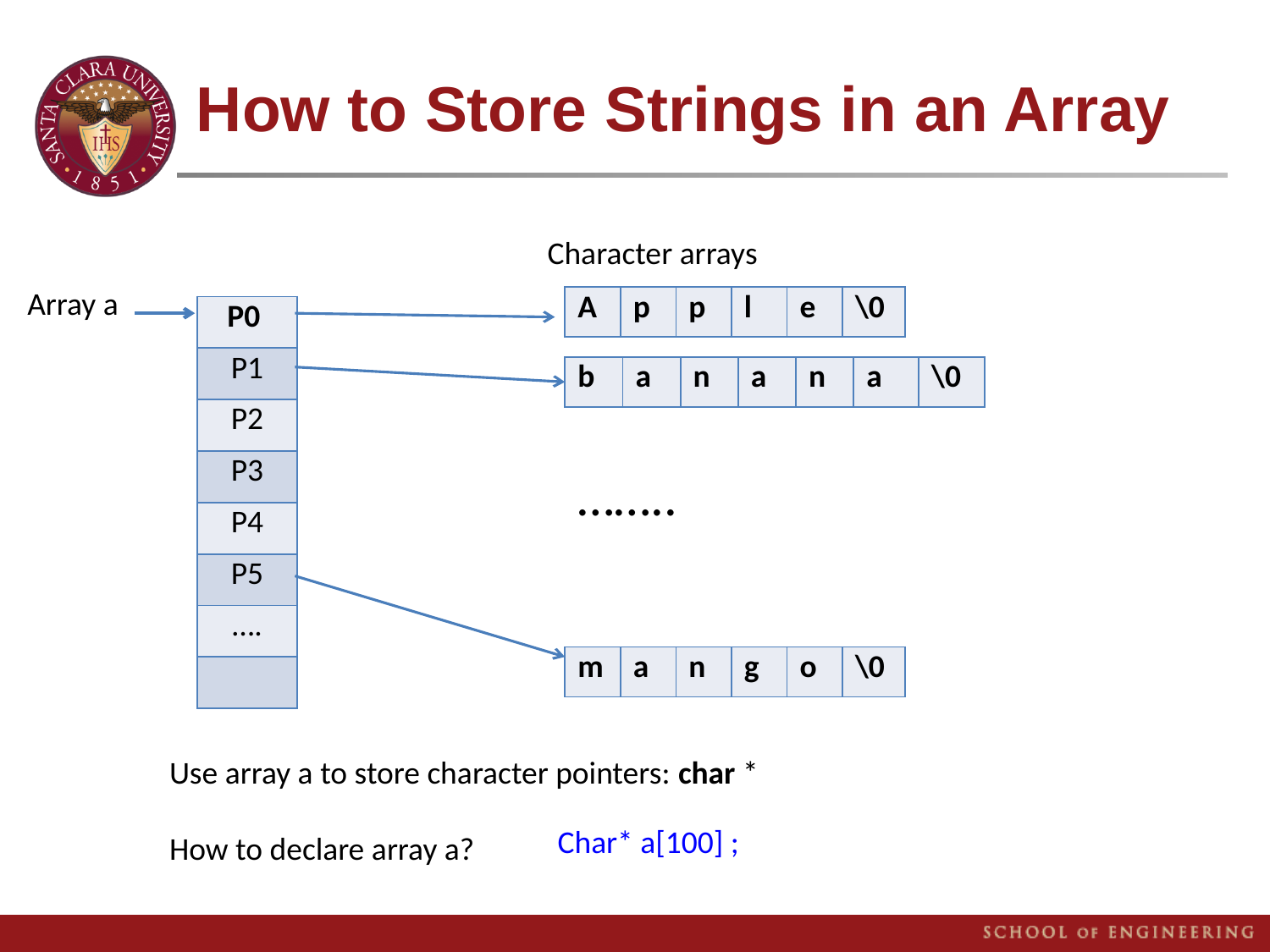

# How to Store Strings in an Array
Character arrays
Array a
| A | p | p | l | e | \0 |
| --- | --- | --- | --- | --- | --- |
| P0 |
| --- |
| P1 |
| P2 |
| P3 |
| P4 |
| P5 |
| …. |
|  |
| b | a | n | a | n | a | \0 |
| --- | --- | --- | --- | --- | --- | --- |
……..
| m | a | n | g | o | \0 |
| --- | --- | --- | --- | --- | --- |
Use array a to store character pointers: char *

How to declare array a?
Char* a[100] ;